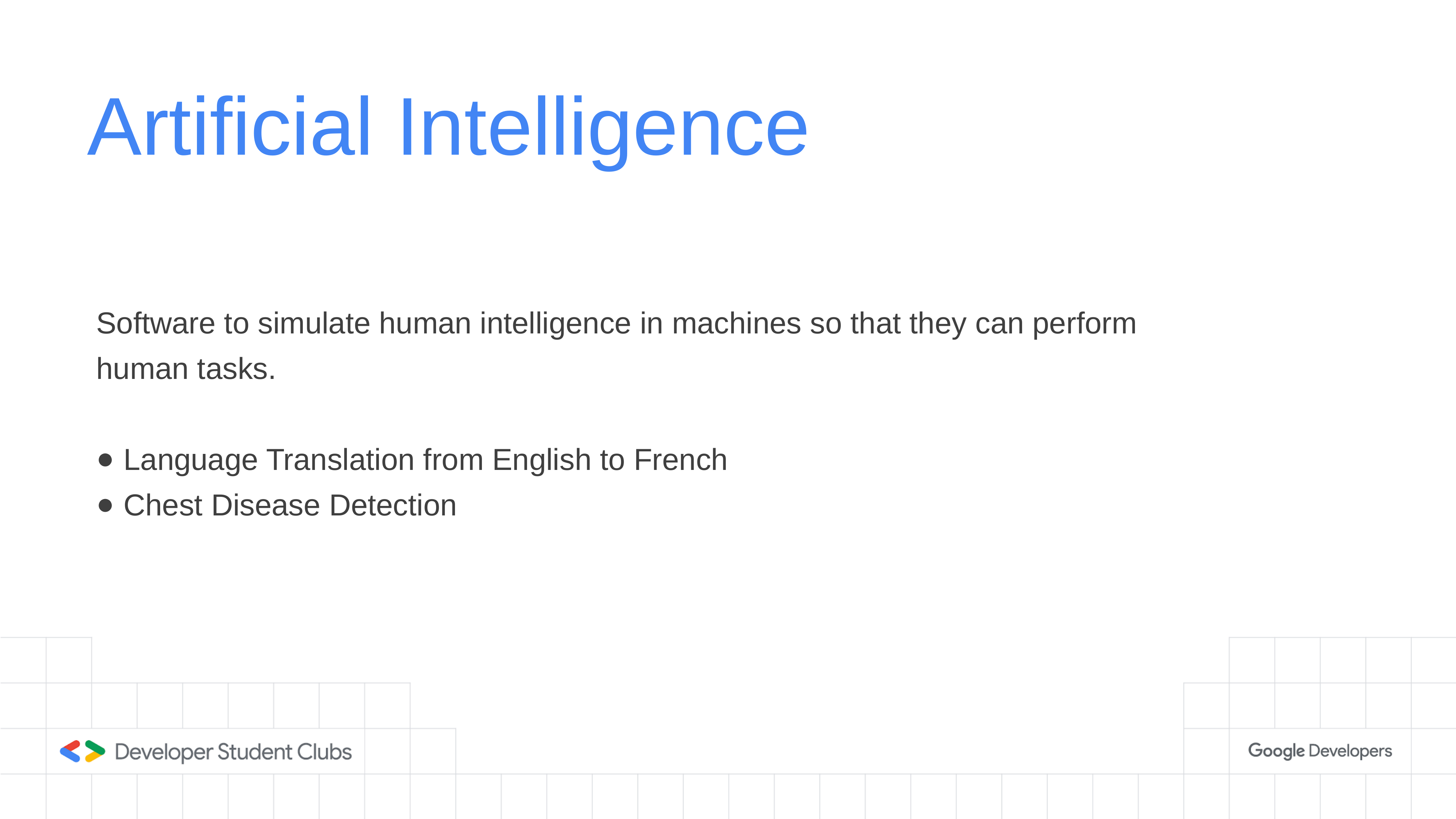

# Artificial Intelligence
Software to simulate human intelligence in machines so that they can perform human tasks.

Language Translation from English to French
Chest Disease Detection